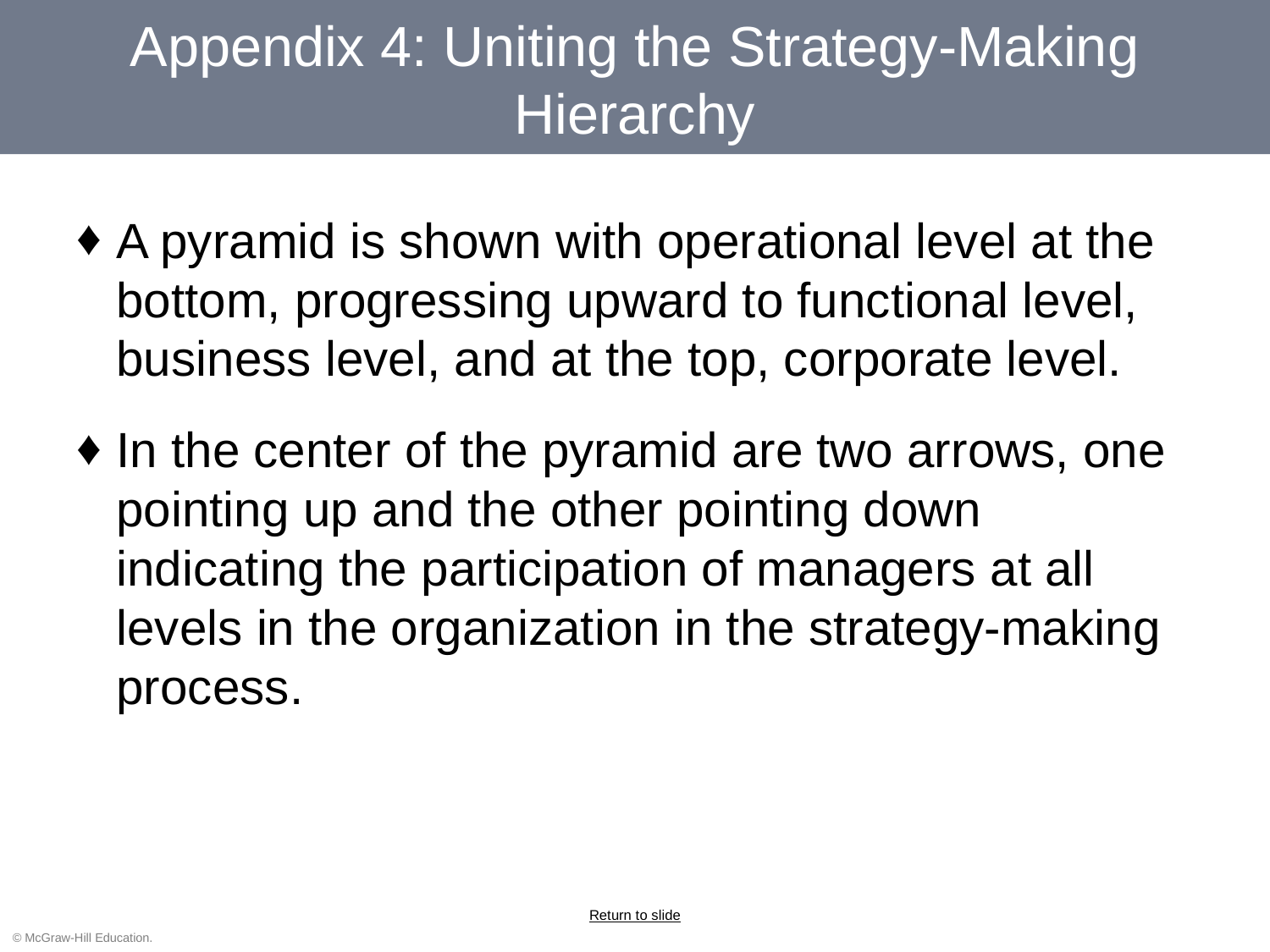

Appendix 4: Uniting the Strategy-Making Hierarchy
A pyramid is shown with operational level at the bottom, progressing upward to functional level, business level, and at the top, corporate level.
In the center of the pyramid are two arrows, one pointing up and the other pointing down indicating the participation of managers at all levels in the organization in the strategy-making process.
Return to slide